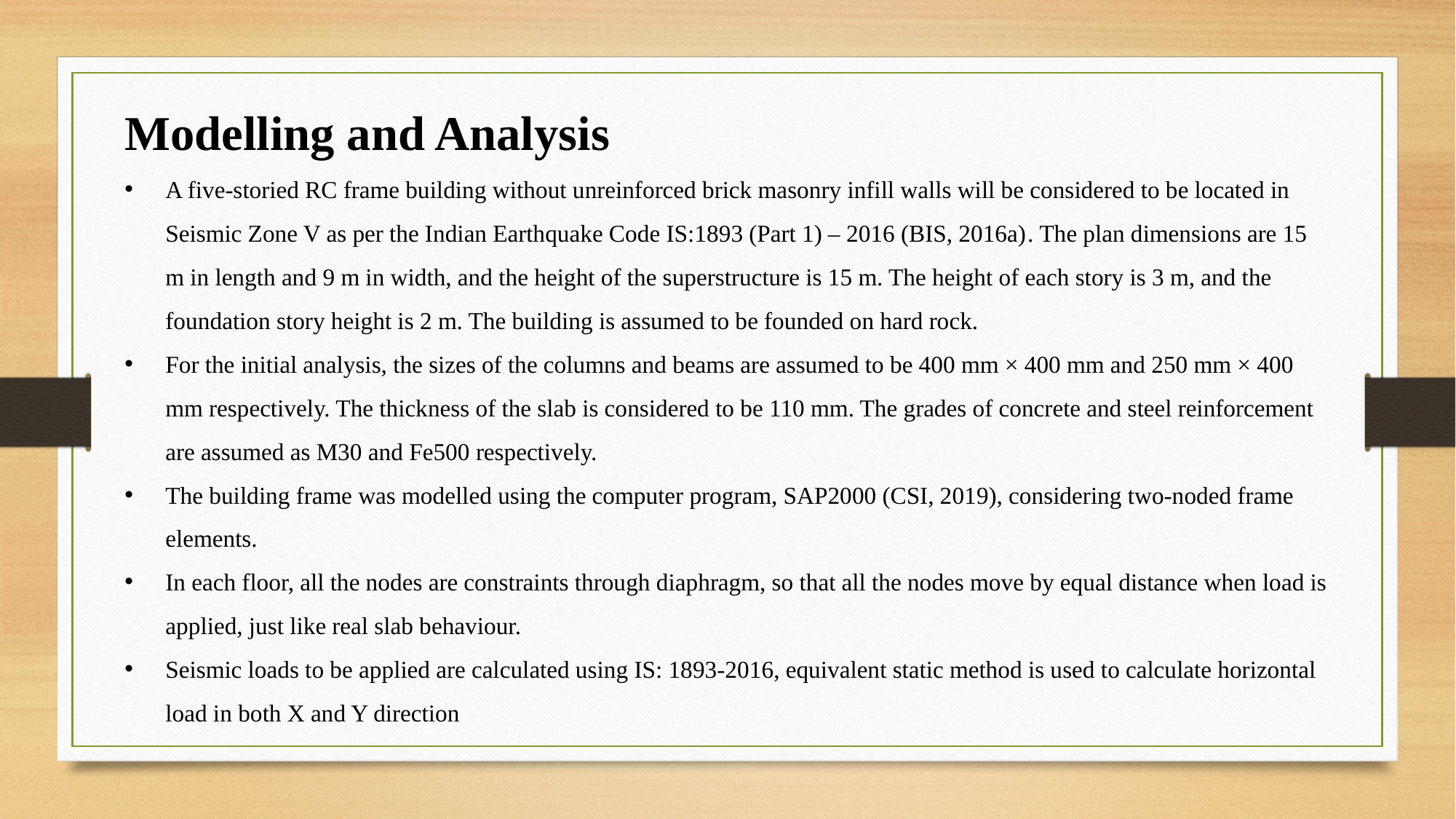

Modelling and Analysis
A five-storied RC frame building without unreinforced brick masonry infill walls will be considered to be located in Seismic Zone V as per the Indian Earthquake Code IS:1893 (Part 1) – 2016 (BIS, 2016a). The plan dimensions are 15 m in length and 9 m in width, and the height of the superstructure is 15 m. The height of each story is 3 m, and the foundation story height is 2 m. The building is assumed to be founded on hard rock.
For the initial analysis, the sizes of the columns and beams are assumed to be 400 mm × 400 mm and 250 mm × 400 mm respectively. The thickness of the slab is considered to be 110 mm. The grades of concrete and steel reinforcement are assumed as M30 and Fe500 respectively.
The building frame was modelled using the computer program, SAP2000 (CSI, 2019), considering two-noded frame elements.
In each floor, all the nodes are constraints through diaphragm, so that all the nodes move by equal distance when load is applied, just like real slab behaviour.
Seismic loads to be applied are calculated using IS: 1893-2016, equivalent static method is used to calculate horizontal load in both X and Y direction